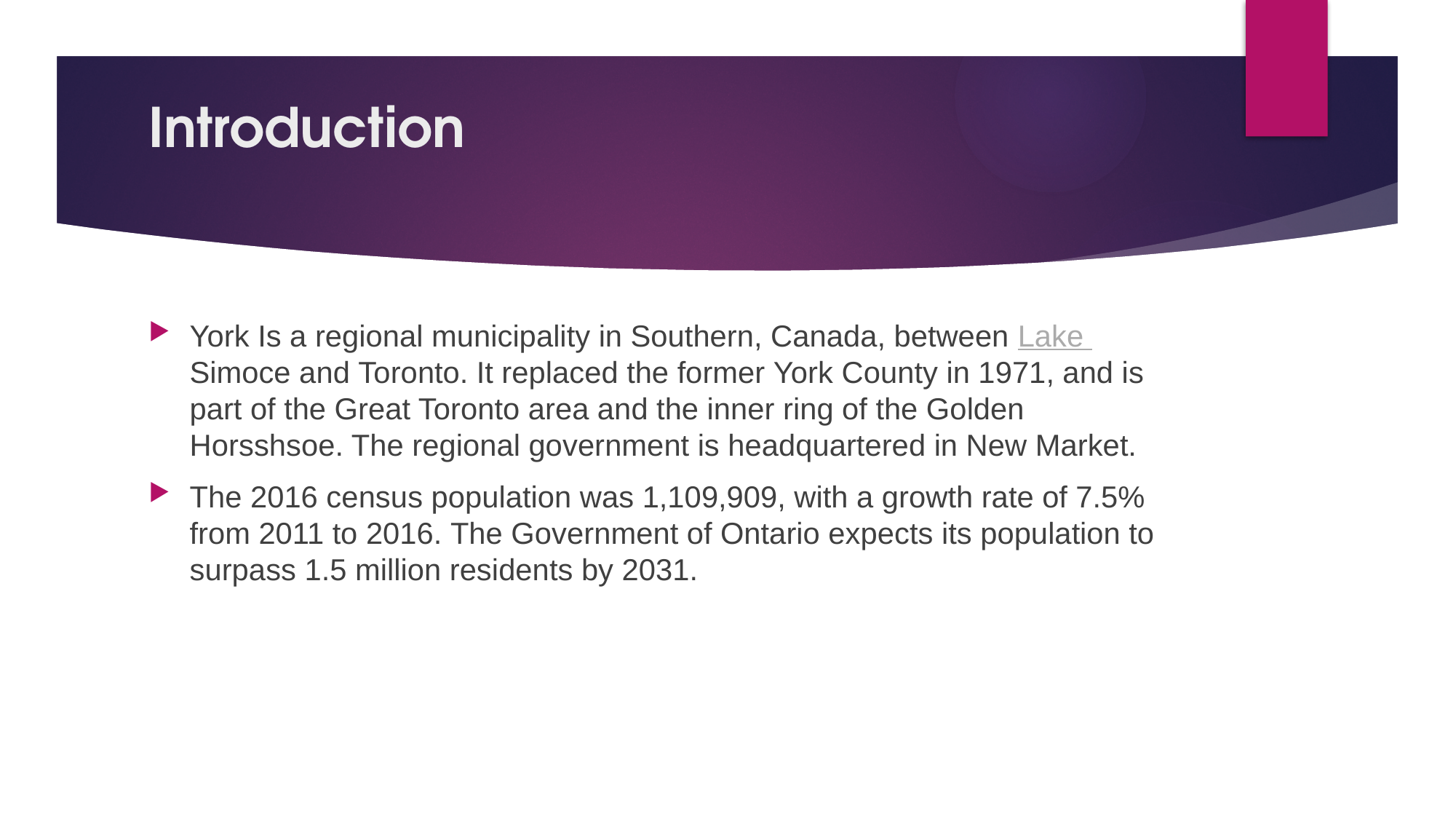

# Introduction
York Is a regional municipality in Southern, Canada, between Lake Simoce and Toronto. It replaced the former York County in 1971, and is part of the Great Toronto area and the inner ring of the Golden Horsshsoe. The regional government is headquartered in New Market.
The 2016 census population was 1,109,909, with a growth rate of 7.5% from 2011 to 2016. The Government of Ontario expects its population to surpass 1.5 million residents by 2031.